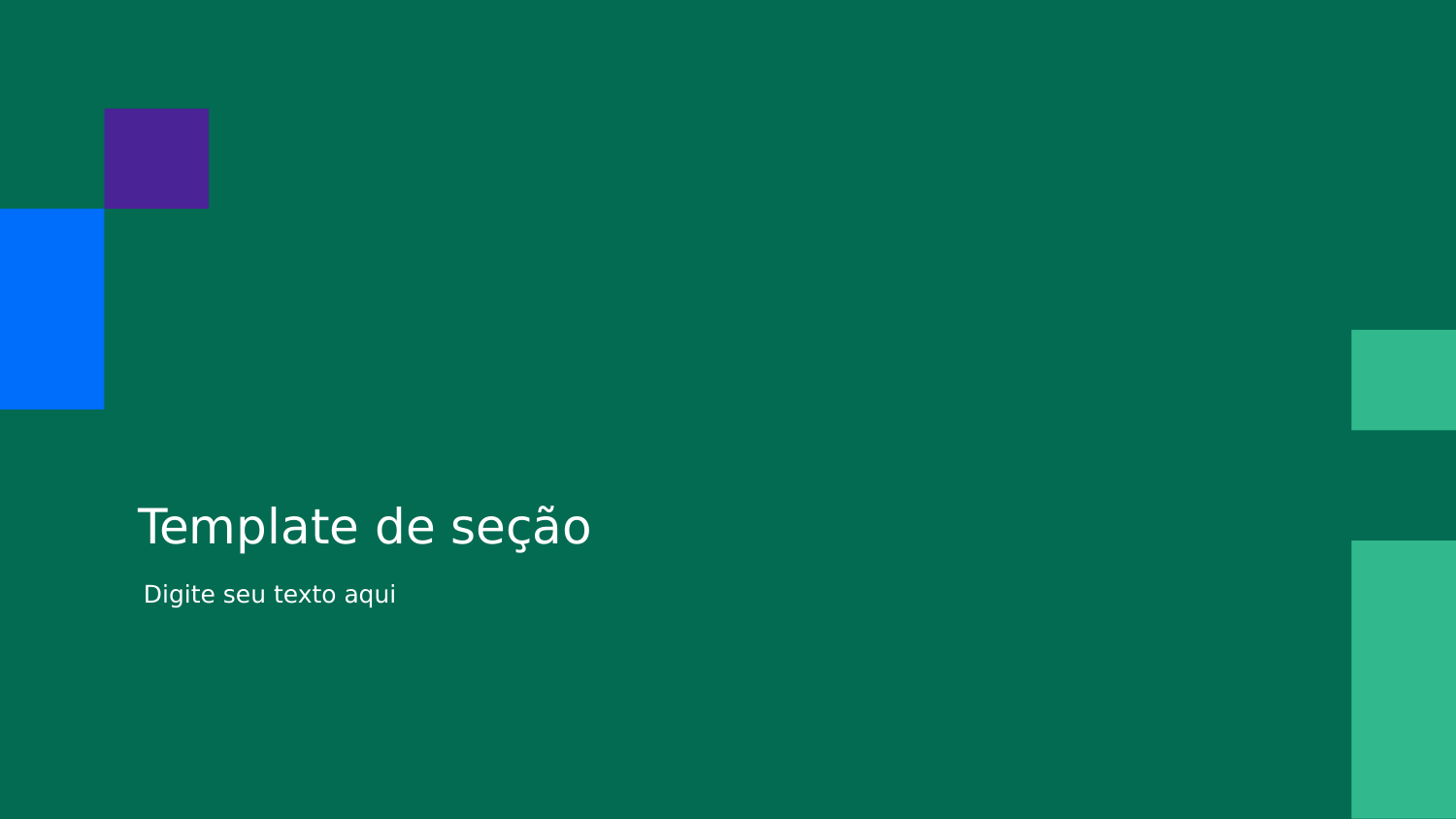

Template de seção
Digite seu texto aqui